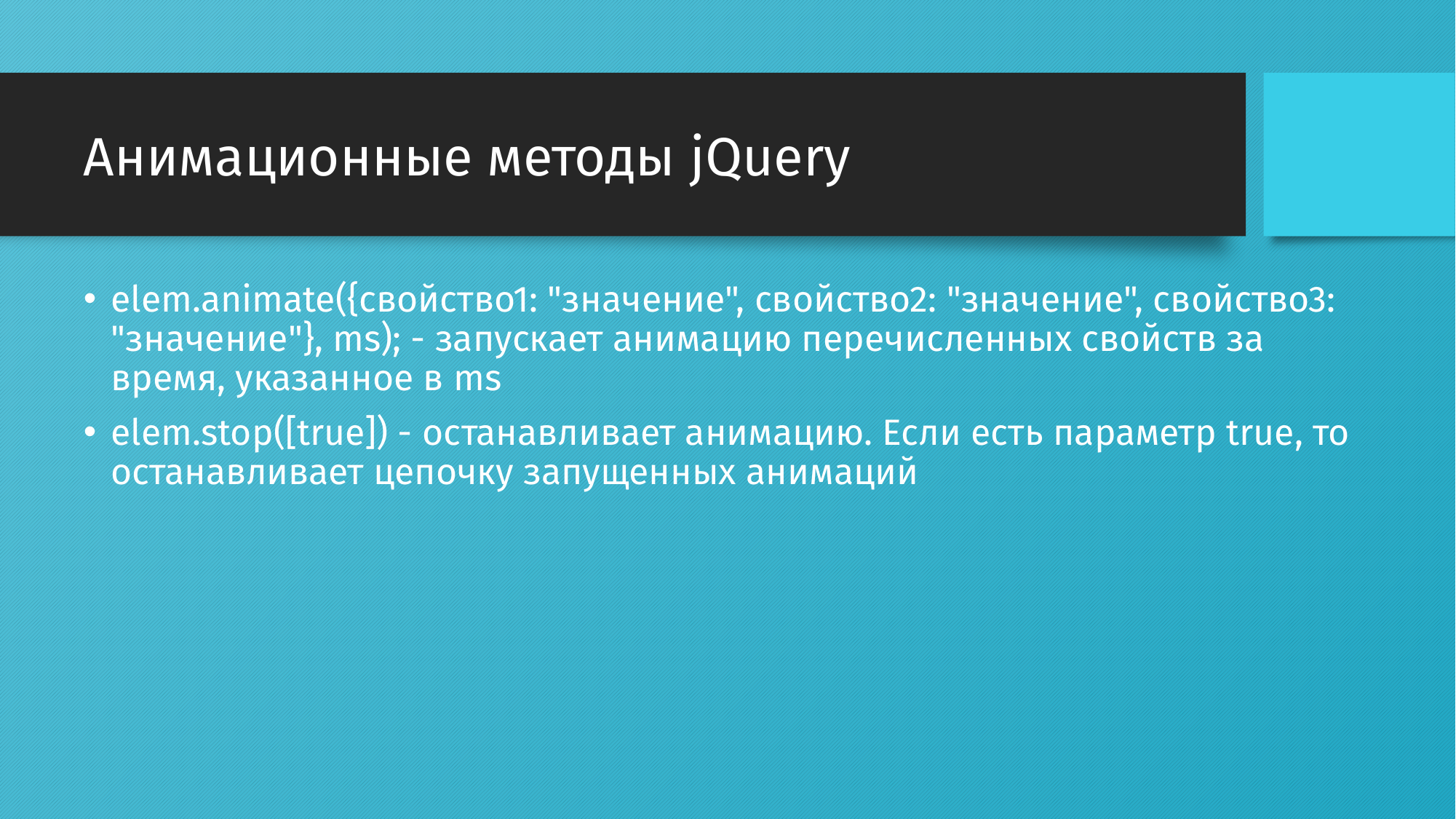

# Анимационные методы jQuery
elem.animate({свойство1: "значение", свойство2: "значение", свойство3: "значение"}, ms); - запускает анимацию перечисленных свойств за время, указанное в ms
elem.stop([true]) - останавливает анимацию. Если есть параметр true, то останавливает цепочку запущенных анимаций